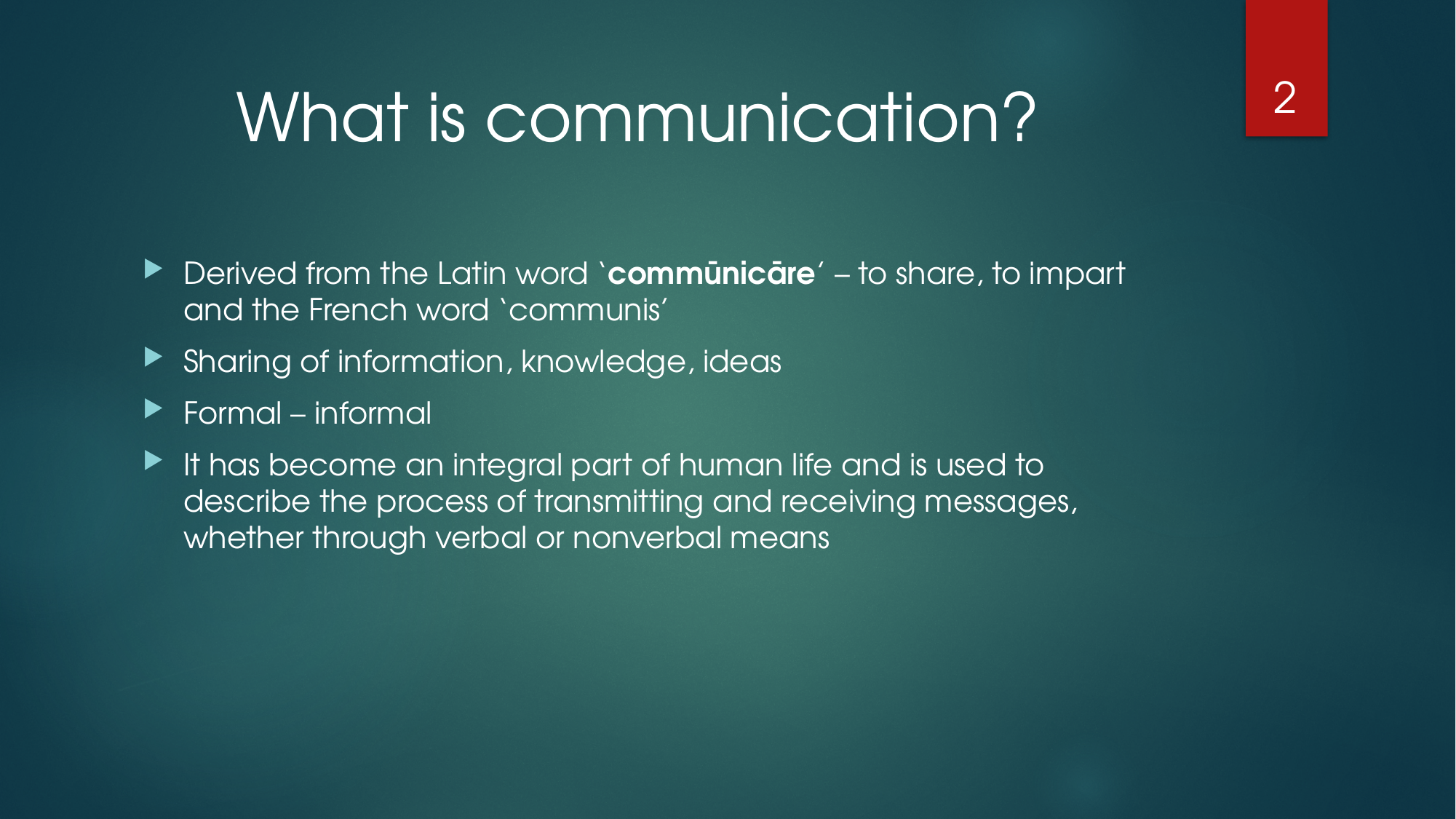

2
# What is communication?
Derived from the Latin word ‘commūnicāre’ – to share, to impart and the French word ‘communis’
Sharing of information, knowledge, ideas
Formal – informal
It has become an integral part of human life and is used to describe the process of transmitting and receiving messages, whether through verbal or nonverbal means